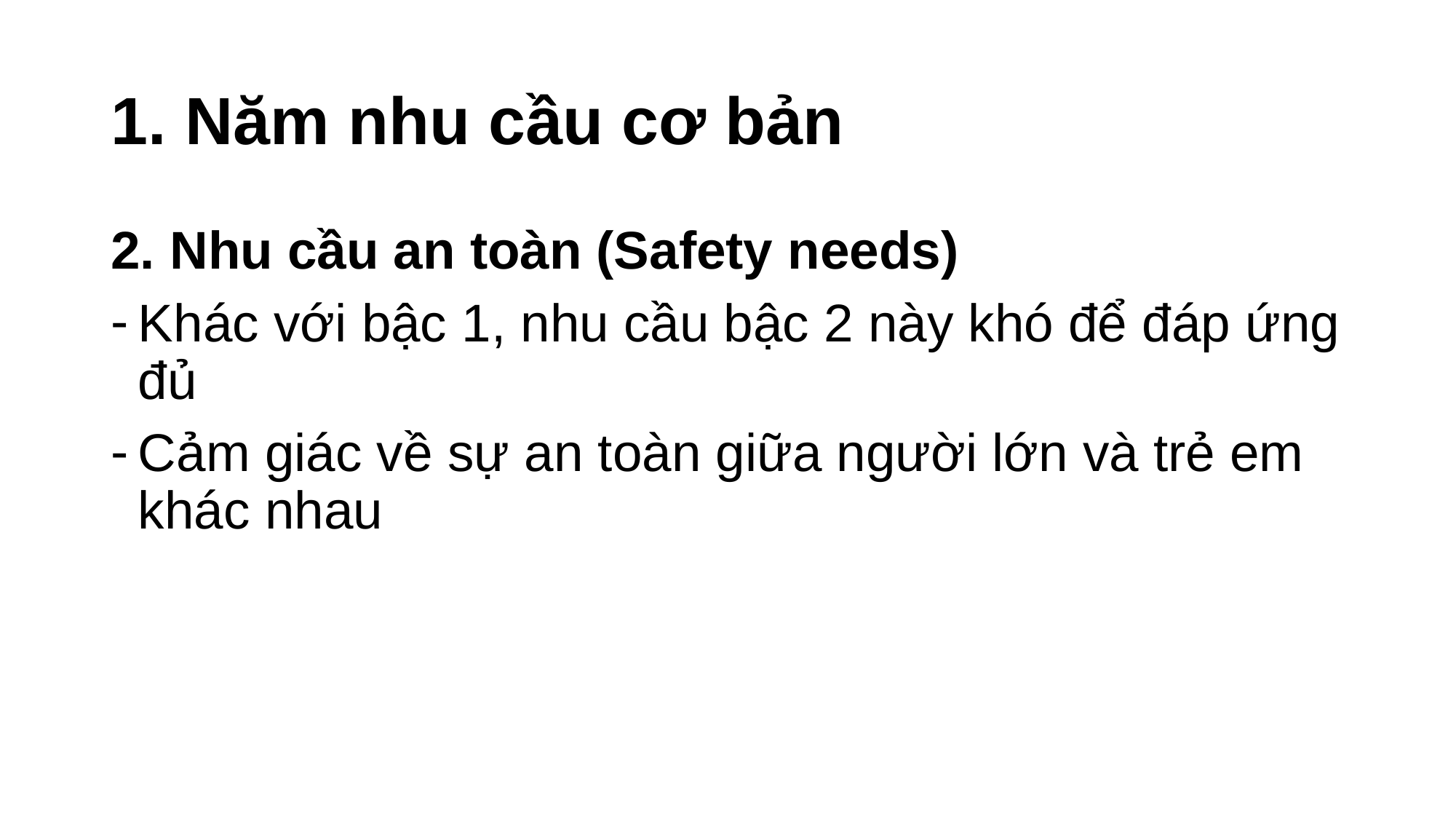

# 1. Năm nhu cầu cơ bản
2. Nhu cầu an toàn (Safety needs)
Khác với bậc 1, nhu cầu bậc 2 này khó để đáp ứng đủ
Cảm giác về sự an toàn giữa người lớn và trẻ em khác nhau